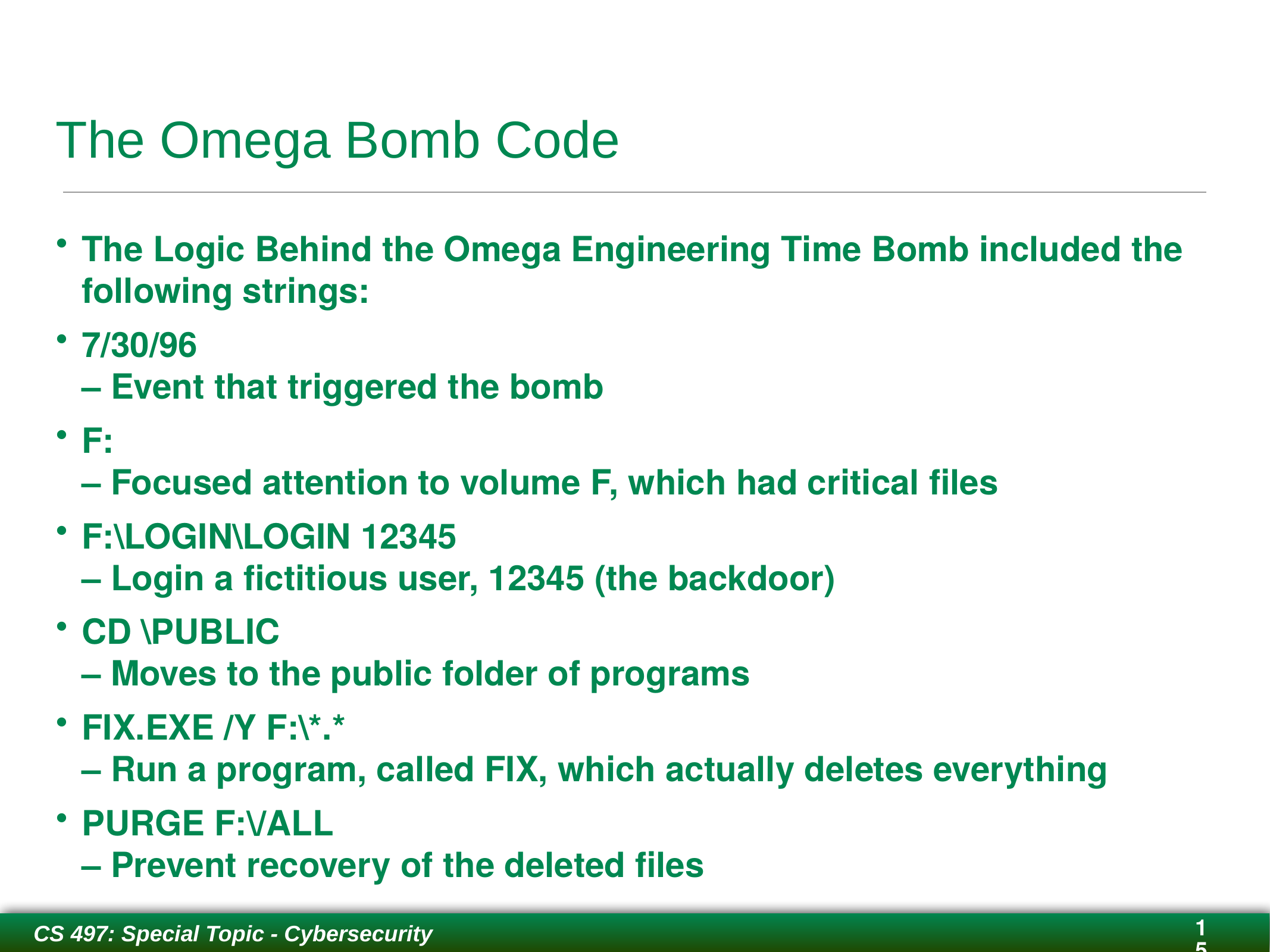

# The Omega Bomb Code
The Logic Behind the Omega Engineering Time Bomb included the following strings:
7/30/96
– Event that triggered the bomb
F:
– Focused attention to volume F, which had critical files
F:\LOGIN\LOGIN 12345
– Login a fictitious user, 12345 (the backdoor)
CD \PUBLIC
– Moves to the public folder of programs
FIX.EXE /Y F:\*.*
– Run a program, called FIX, which actually deletes everything
PURGE F:\/ALL
– Prevent recovery of the deleted files
15